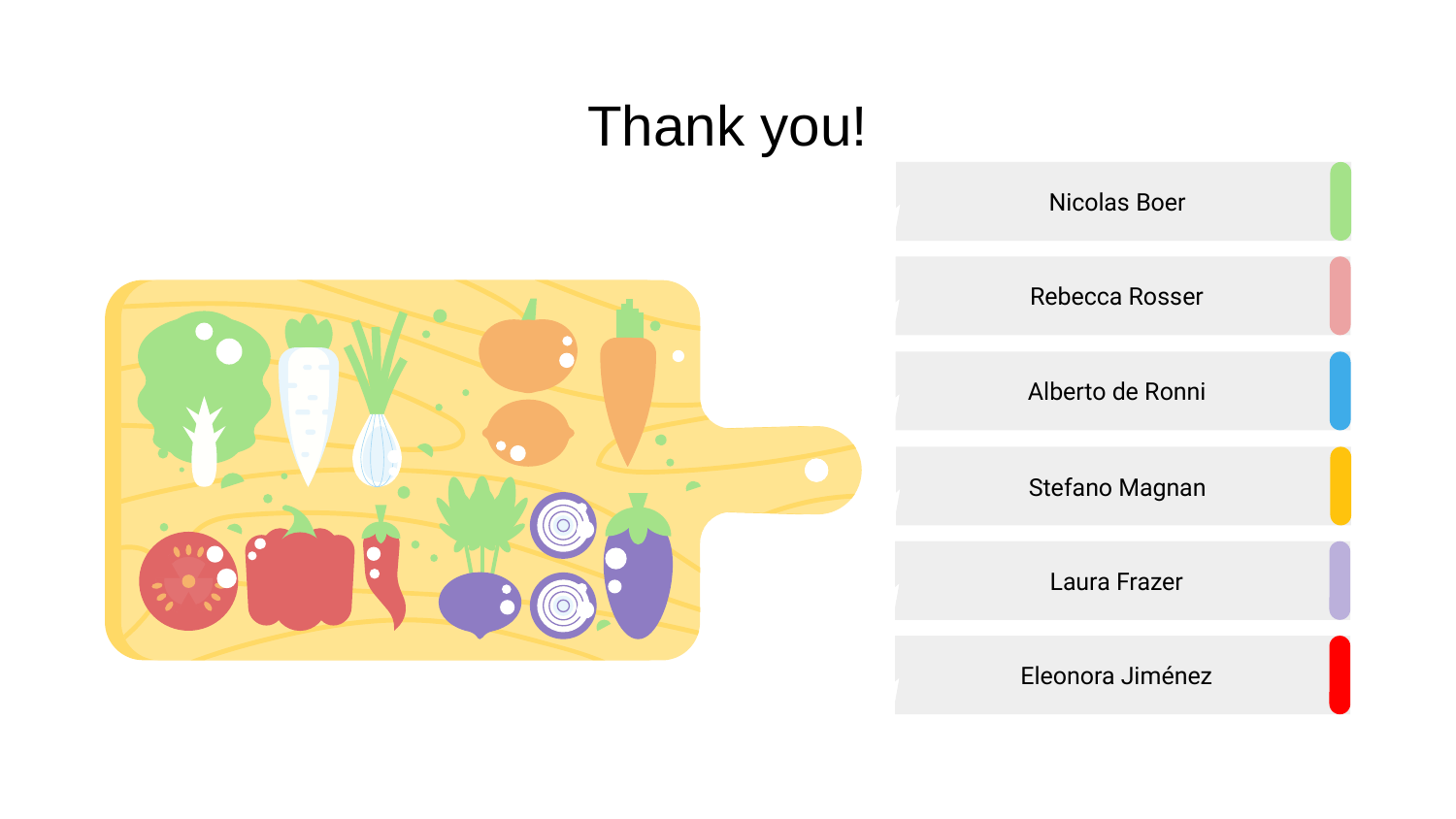

# Thank you!

Nicolas Boer

Rebecca Rosser

Alberto de Ronni

Stefano Magnan

Laura Frazer

Eleonora Jiménez